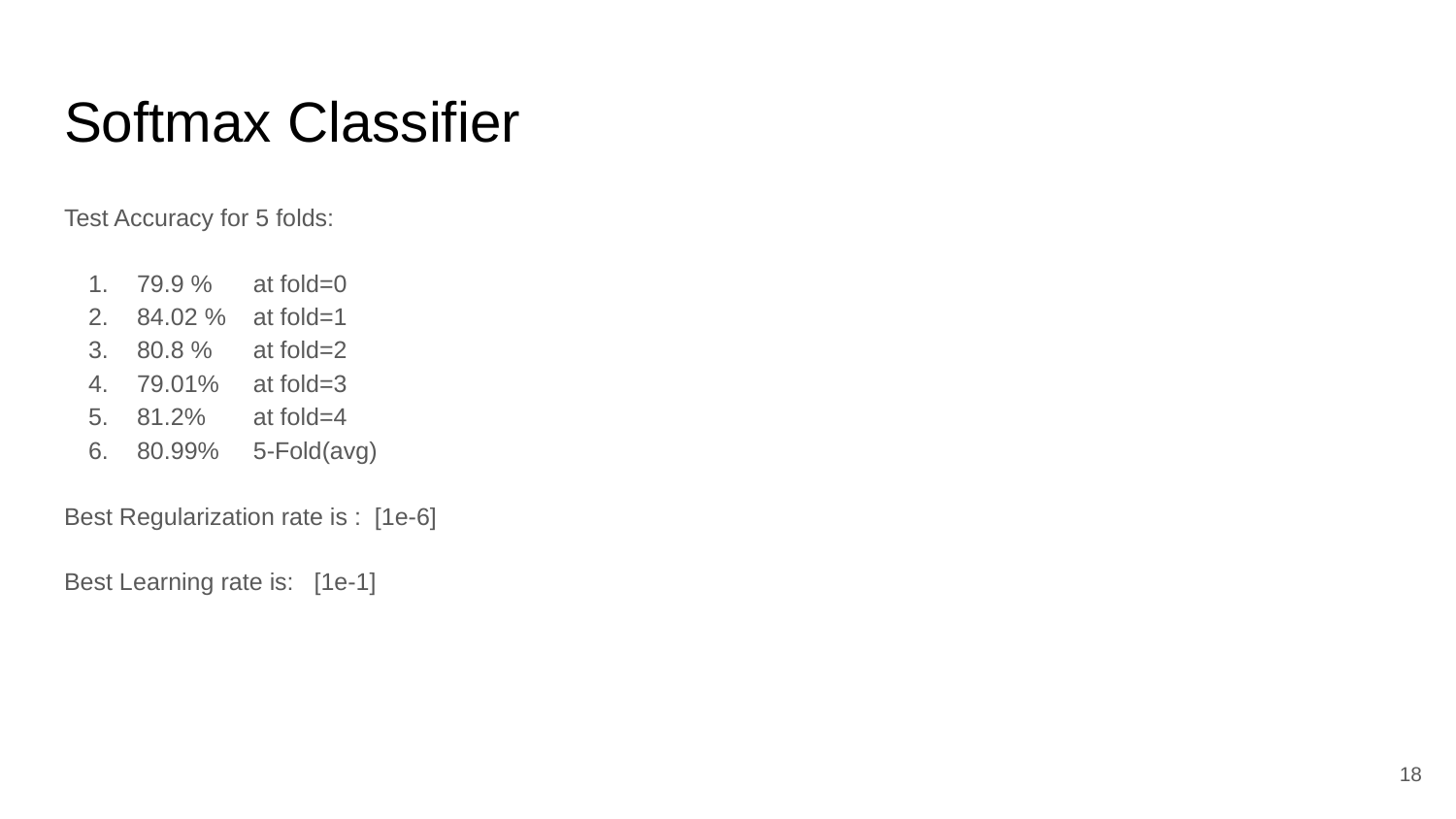

# Softmax Classifier
Test Accuracy for 5 folds:
79.9 %      at fold=0
84.02 %    at fold=1
80.8 %      at fold=2
79.01%     at fold=3
81.2%       at fold=4
80.99%     5-Fold(avg)
Best Regularization rate is :  [1e-6]
Best Learning rate is:   [1e-1]

18